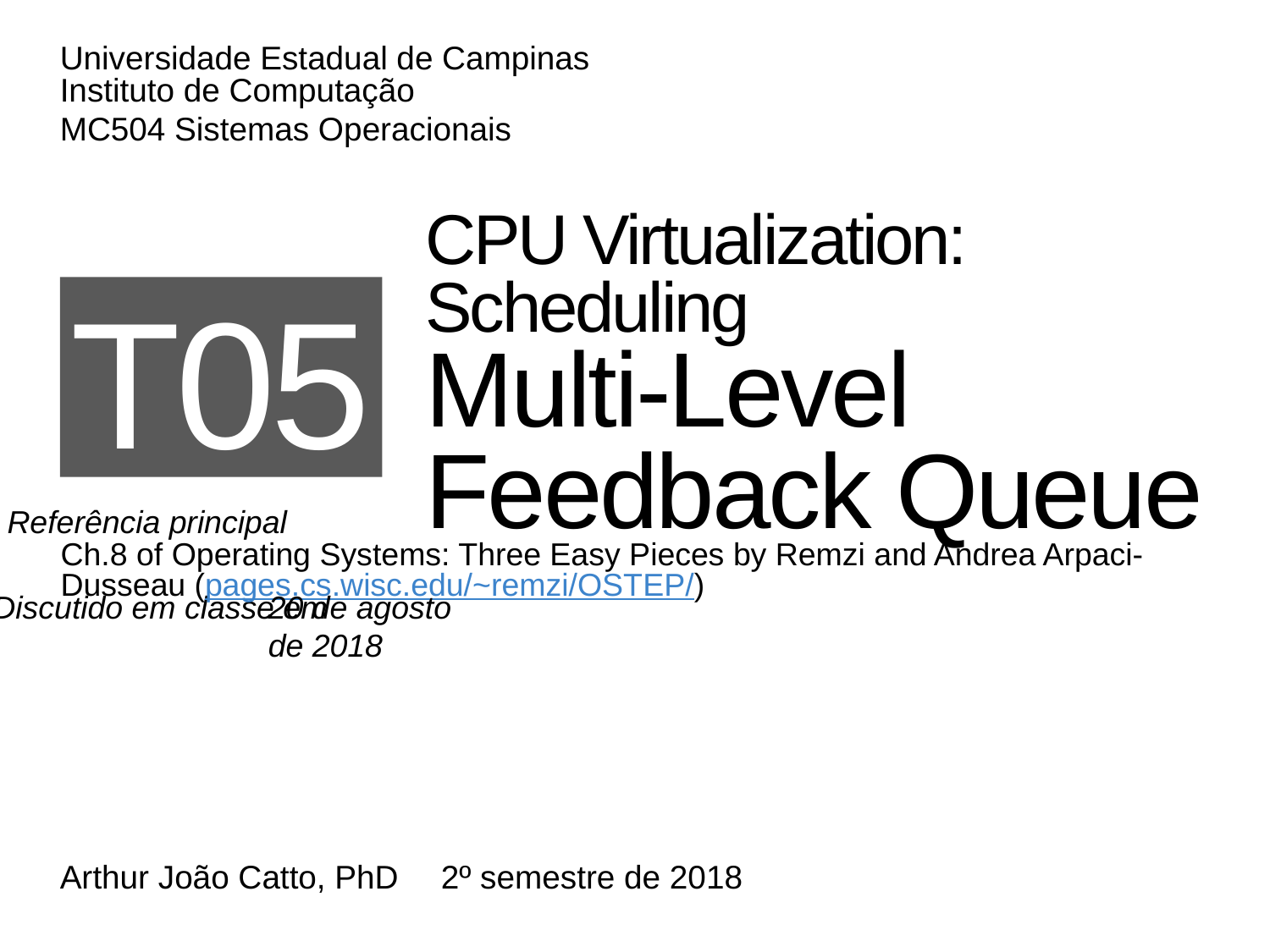

# CPU Virtualization: Scheduling Multi-Level Feedback Queue
T05
Ch.8 of Operating Systems: Three Easy Pieces by Remzi and Andrea Arpaci-Dusseau (pages.cs.wisc.edu/~remzi/OSTEP/)

20 de agosto de 2018